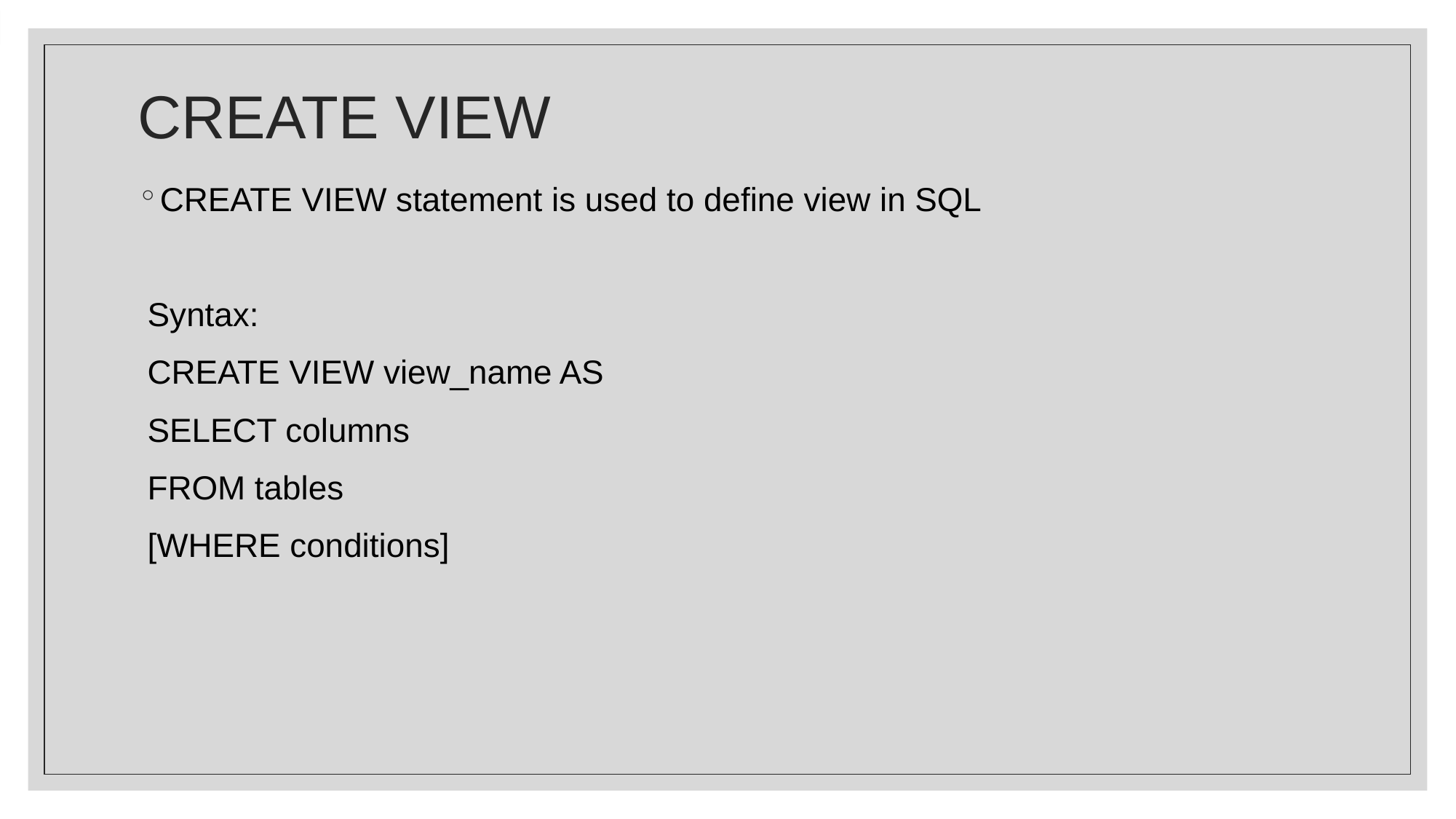

# CREATE VIEW
CREATE VIEW statement is used to define view in SQL

 Syntax:
 CREATE VIEW view_name AS
 SELECT columns
 FROM tables
 [WHERE conditions]